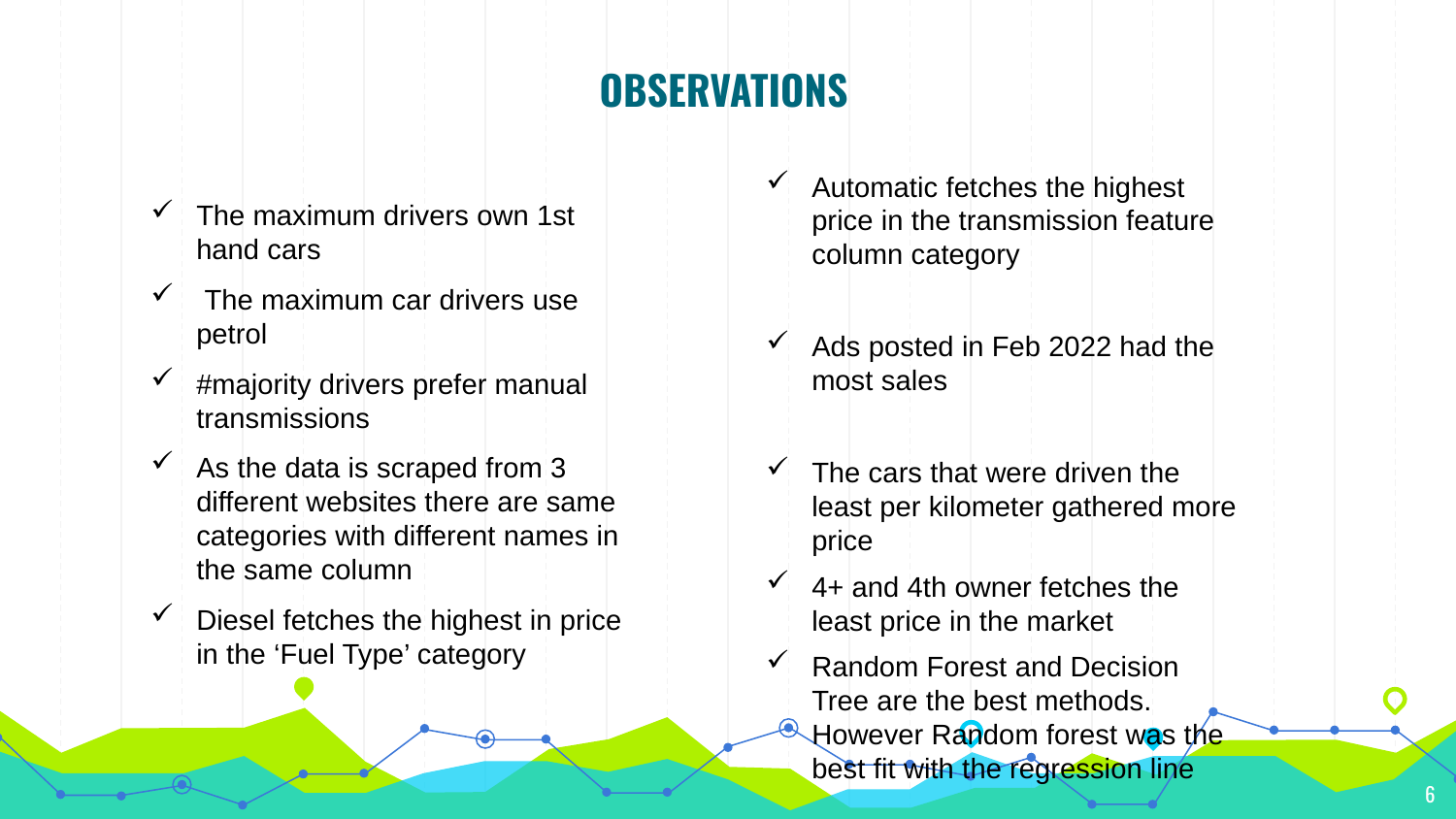

# OBSERVATIONS

The maximum drivers own 1st hand cars
 The maximum car drivers use petrol
#majority drivers prefer manual transmissions
As the data is scraped from 3 different websites there are same categories with different names in the same column
Diesel fetches the highest in price in the ‘Fuel Type’ category

Automatic fetches the highest price in the transmission feature column category

Ads posted in Feb 2022 had the most sales

The cars that were driven the least per kilometer gathered more price
4+ and 4th owner fetches the least price in the market
Random Forest and Decision Tree are the best methods. However Random forest was the best fit with the regression line
6